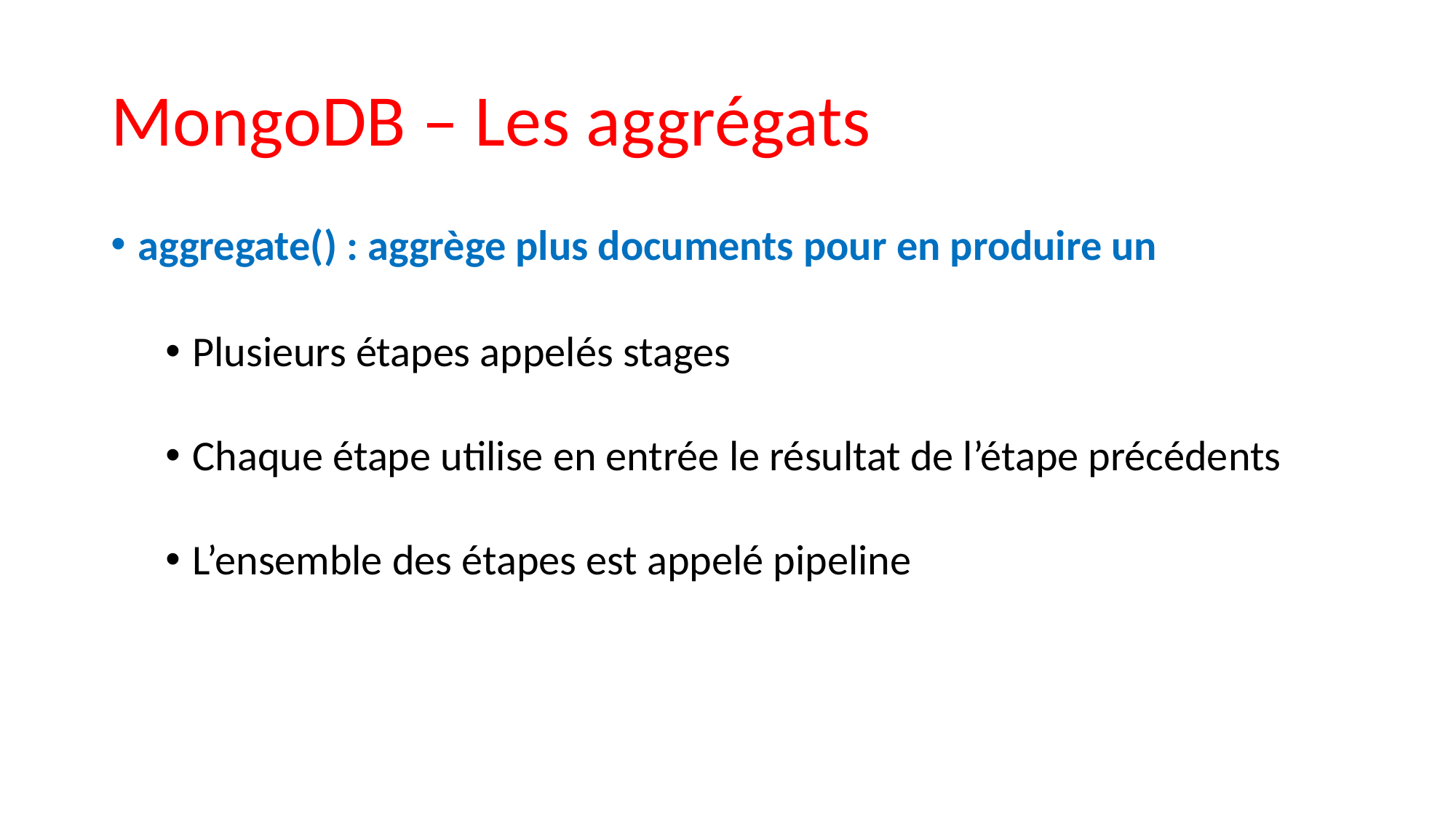

MongoDB – Les aggrégats
aggregate() : aggrège plus documents pour en produire un

Plusieurs étapes appelés stages

Chaque étape utilise en entrée le résultat de l’étape précédents

L’ensemble des étapes est appelé pipeline